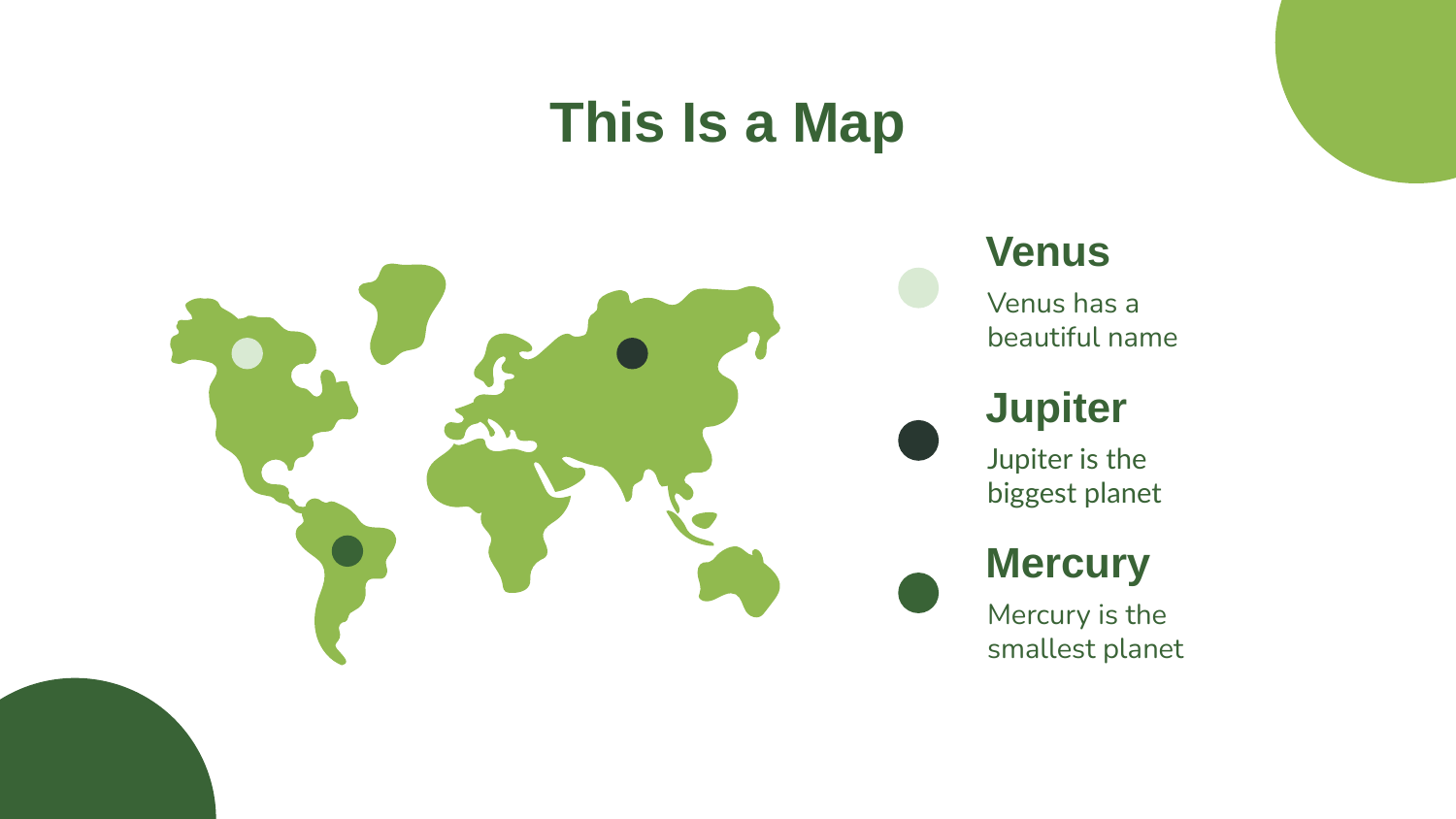

# This Is a Map
Venus

Venus has a
beautiful name

Jupiter

Jupiter is the
biggest planet
Mercury

Mercury is the smallest planet